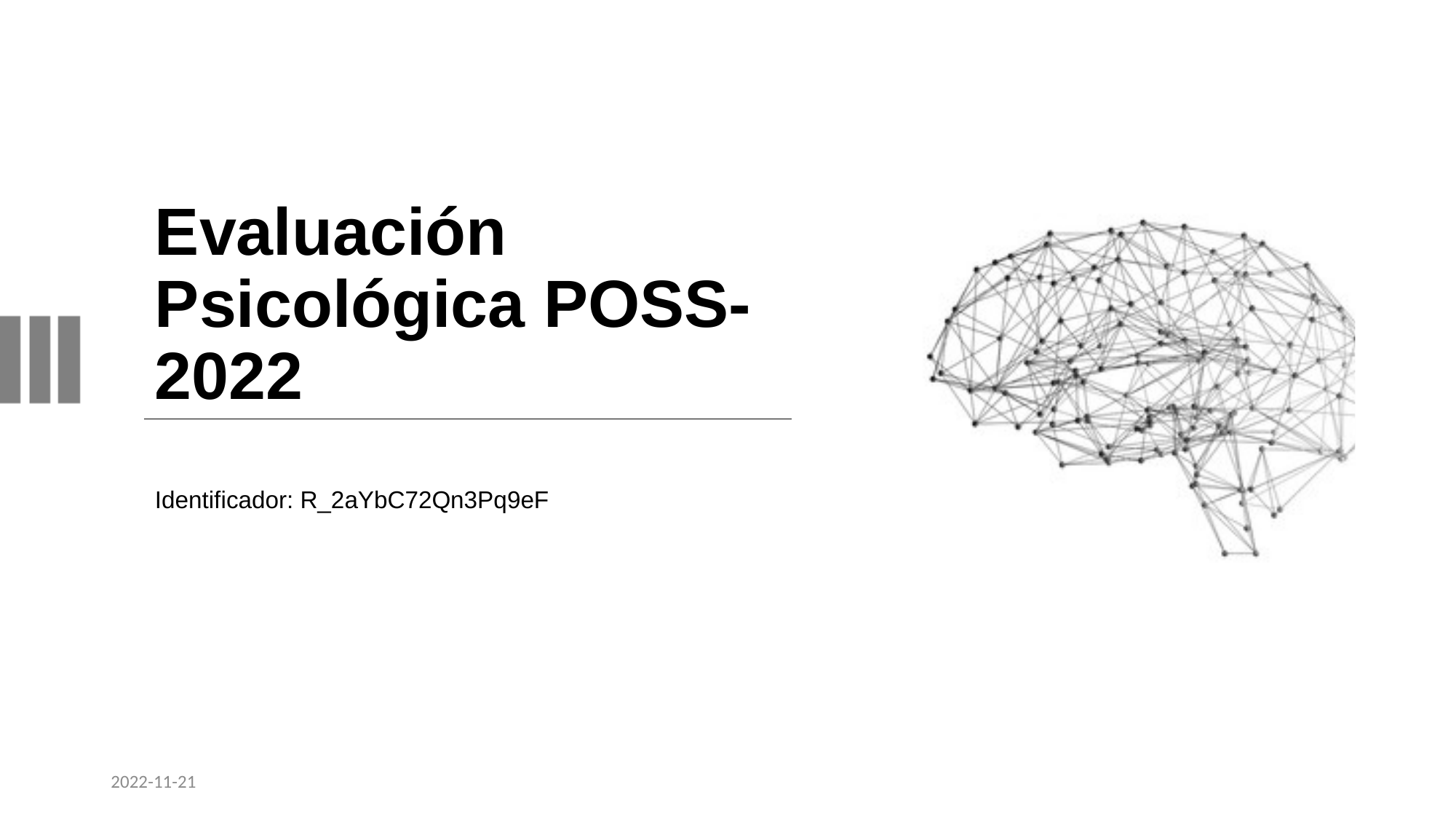

# Evaluación Psicológica POSS-2022
Identificador: R_2aYbC72Qn3Pq9eF
2022-11-21